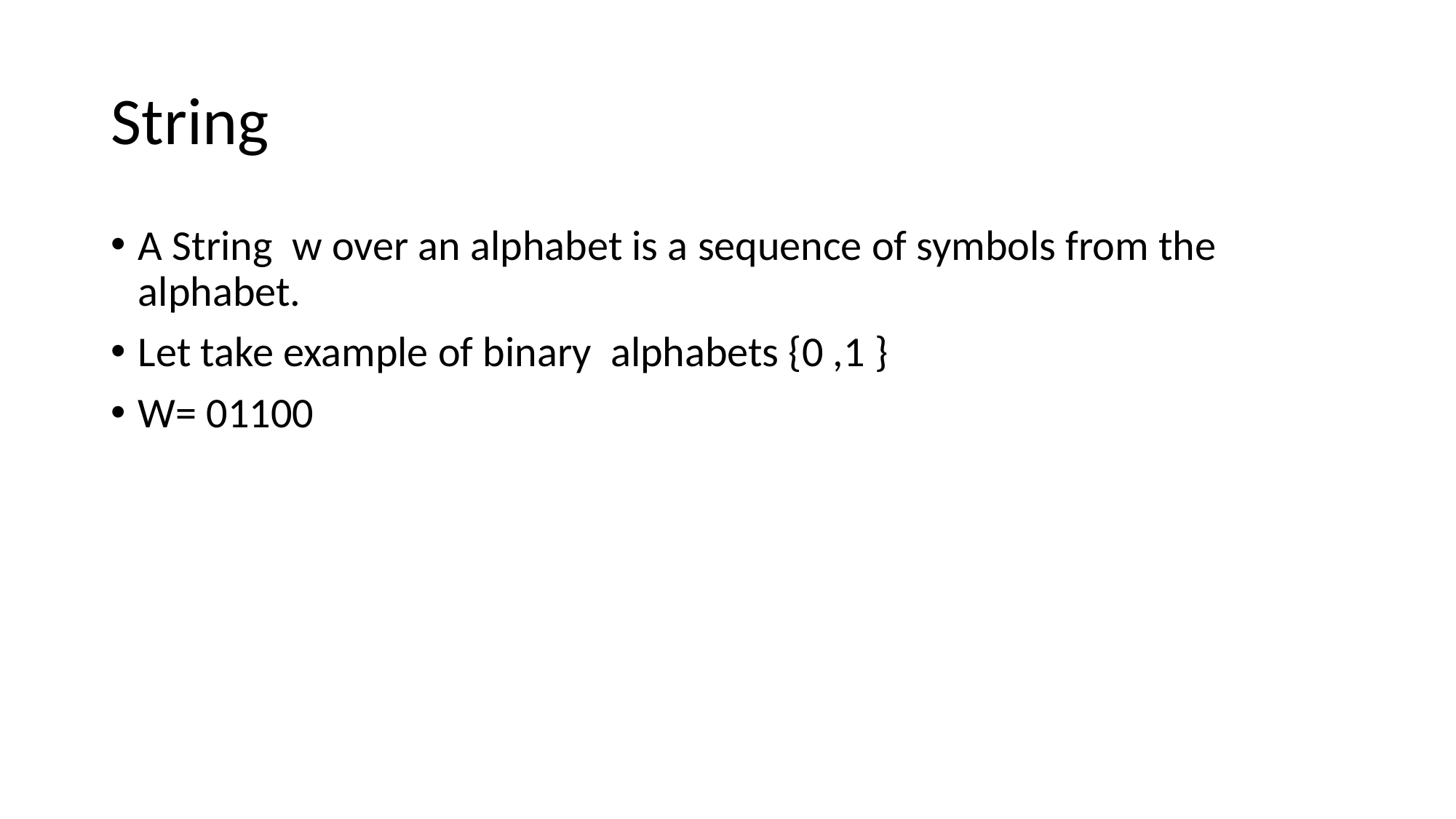

# String
A String  w over an alphabet is a sequence of symbols from the alphabet.
Let take example of binary  alphabets {0 ,1 }
W= 01100